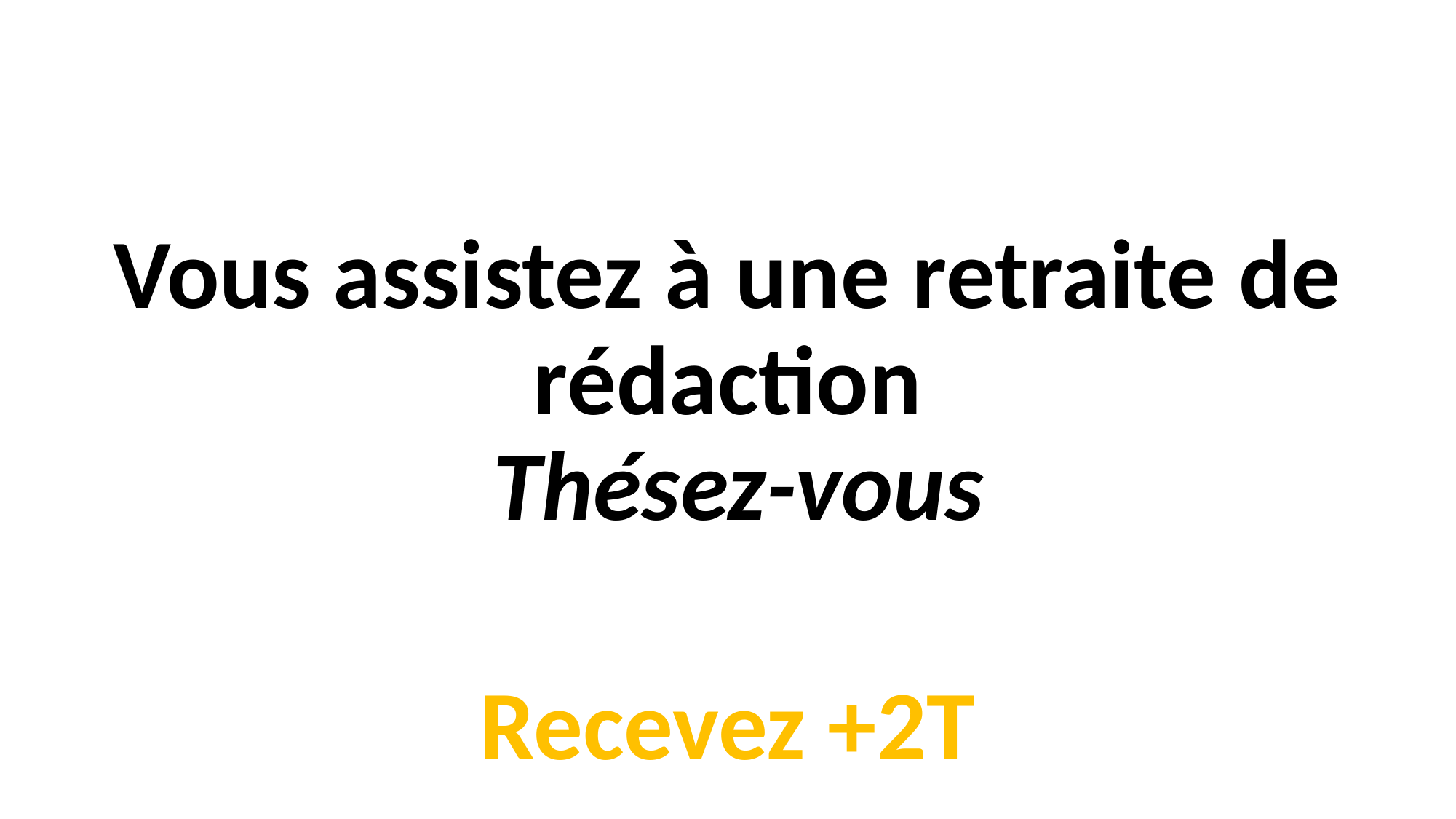

Vous assistez à une retraite de rédaction
 Thésez-vous

Recevez +2T